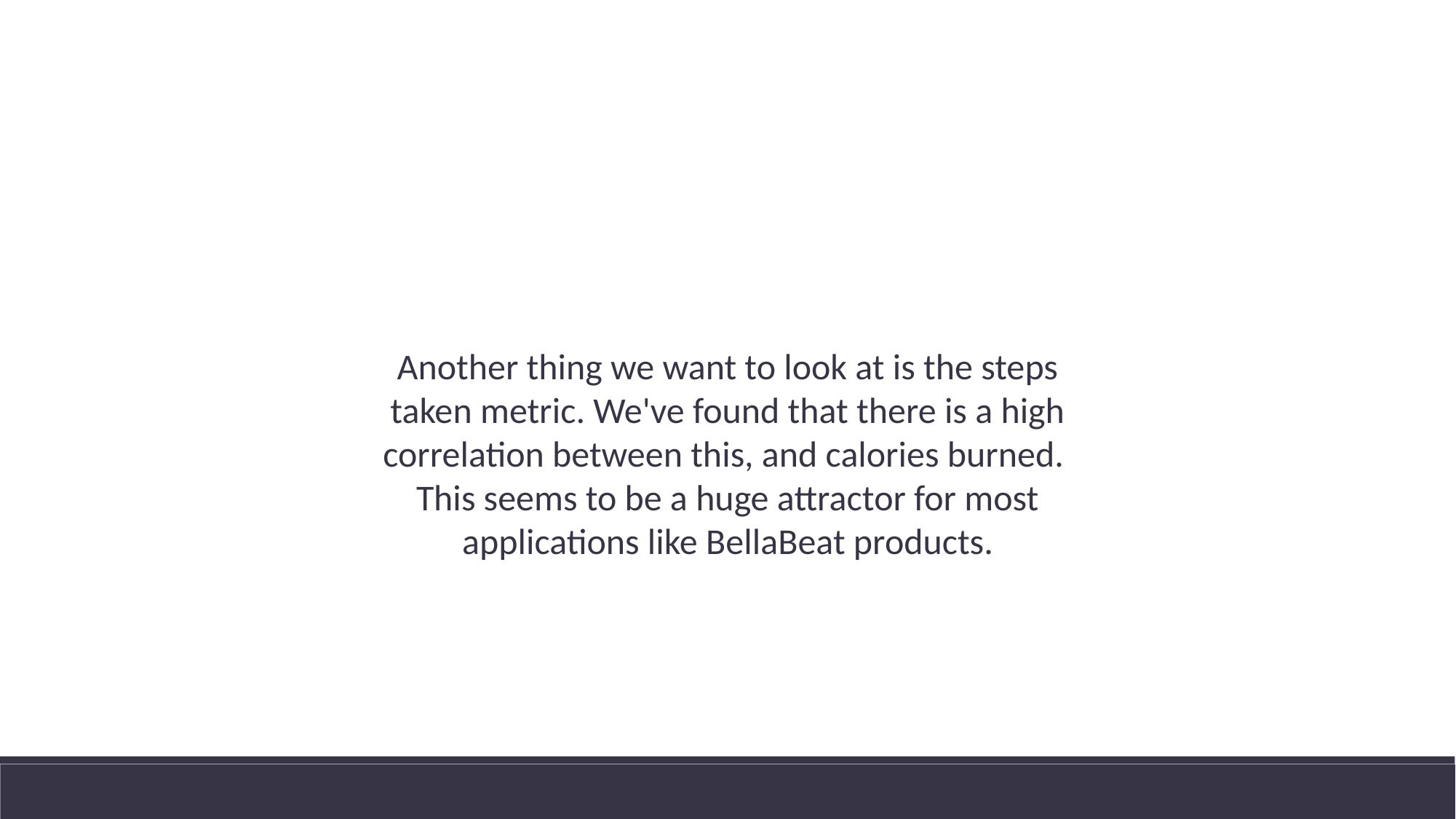

Another thing we want to look at is the steps taken metric. We've found that there is a high correlation between this, and calories burned.  This seems to be a huge attractor for most applications like BellaBeat products.